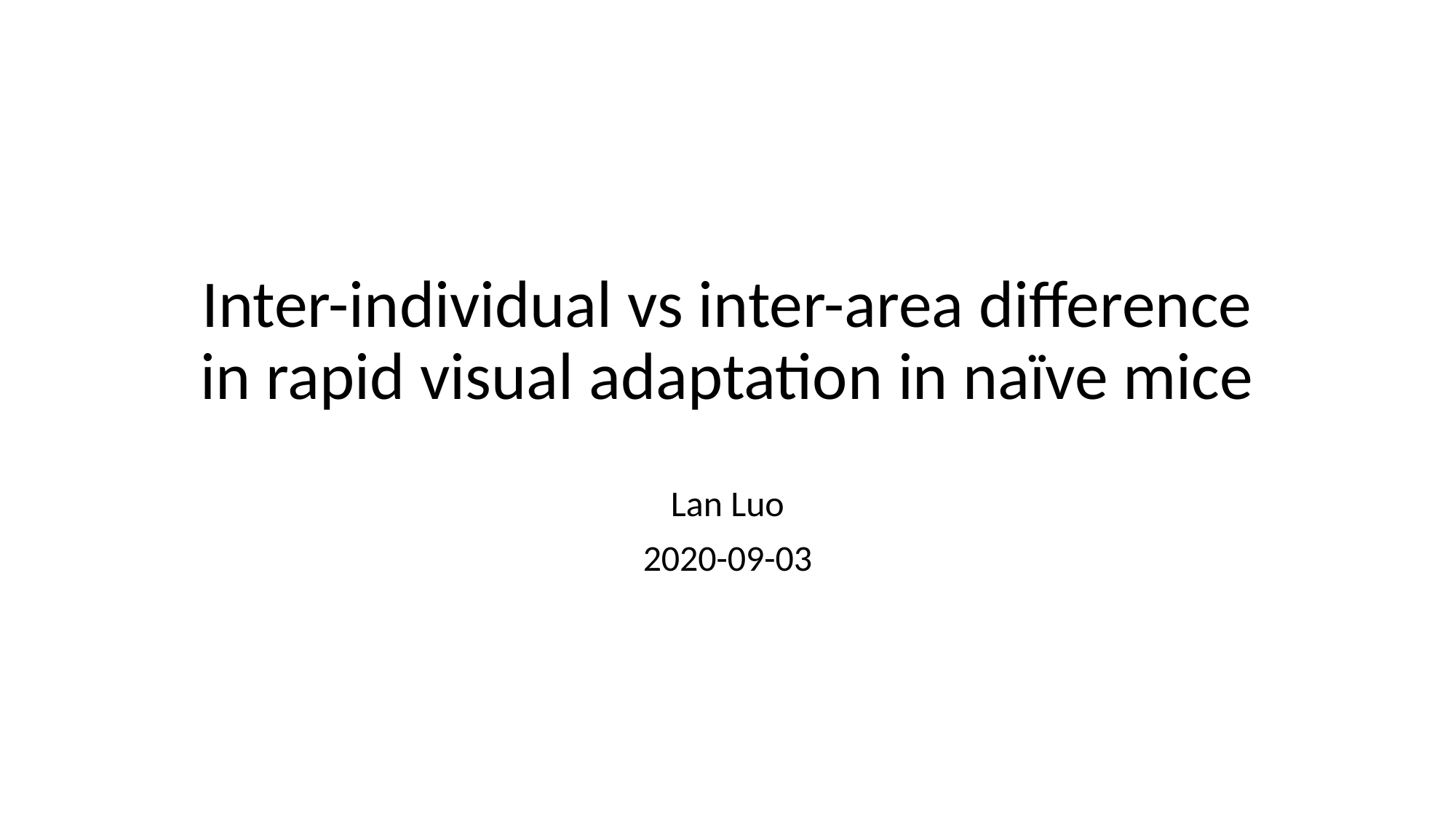

# Inter-individual vs inter-area difference in rapid visual adaptation in naïve mice
Lan Luo
2020-09-03